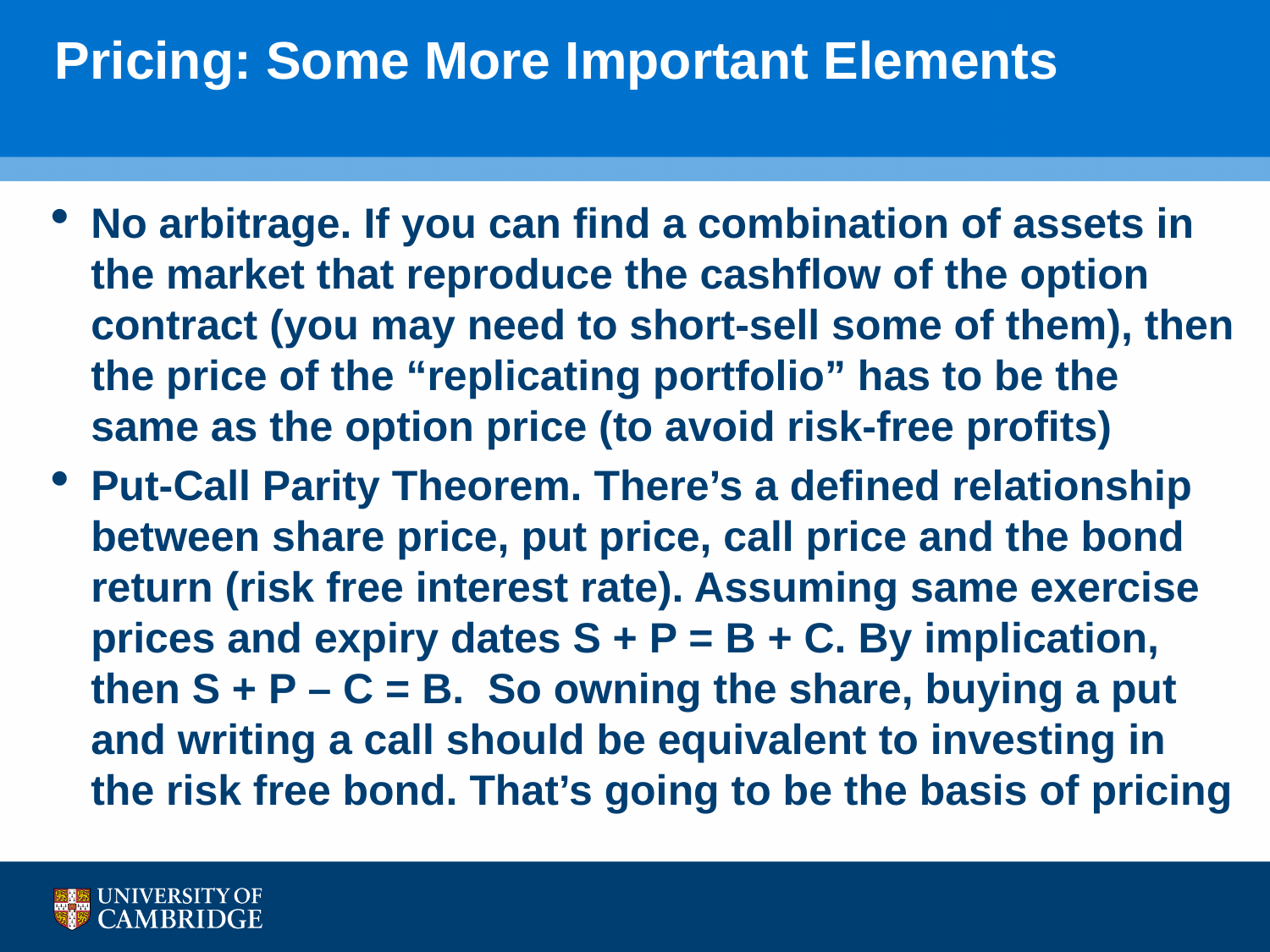

# Pricing: Some More Important Elements
No arbitrage. If you can find a combination of assets in the market that reproduce the cashflow of the option contract (you may need to short-sell some of them), then the price of the “replicating portfolio” has to be the same as the option price (to avoid risk-free profits)
Put-Call Parity Theorem. There’s a defined relationship between share price, put price, call price and the bond return (risk free interest rate). Assuming same exercise prices and expiry dates S + P = B + C. By implication, then S + P – C = B.  So owning the share, buying a put and writing a call should be equivalent to investing in the risk free bond. That’s going to be the basis of pricing